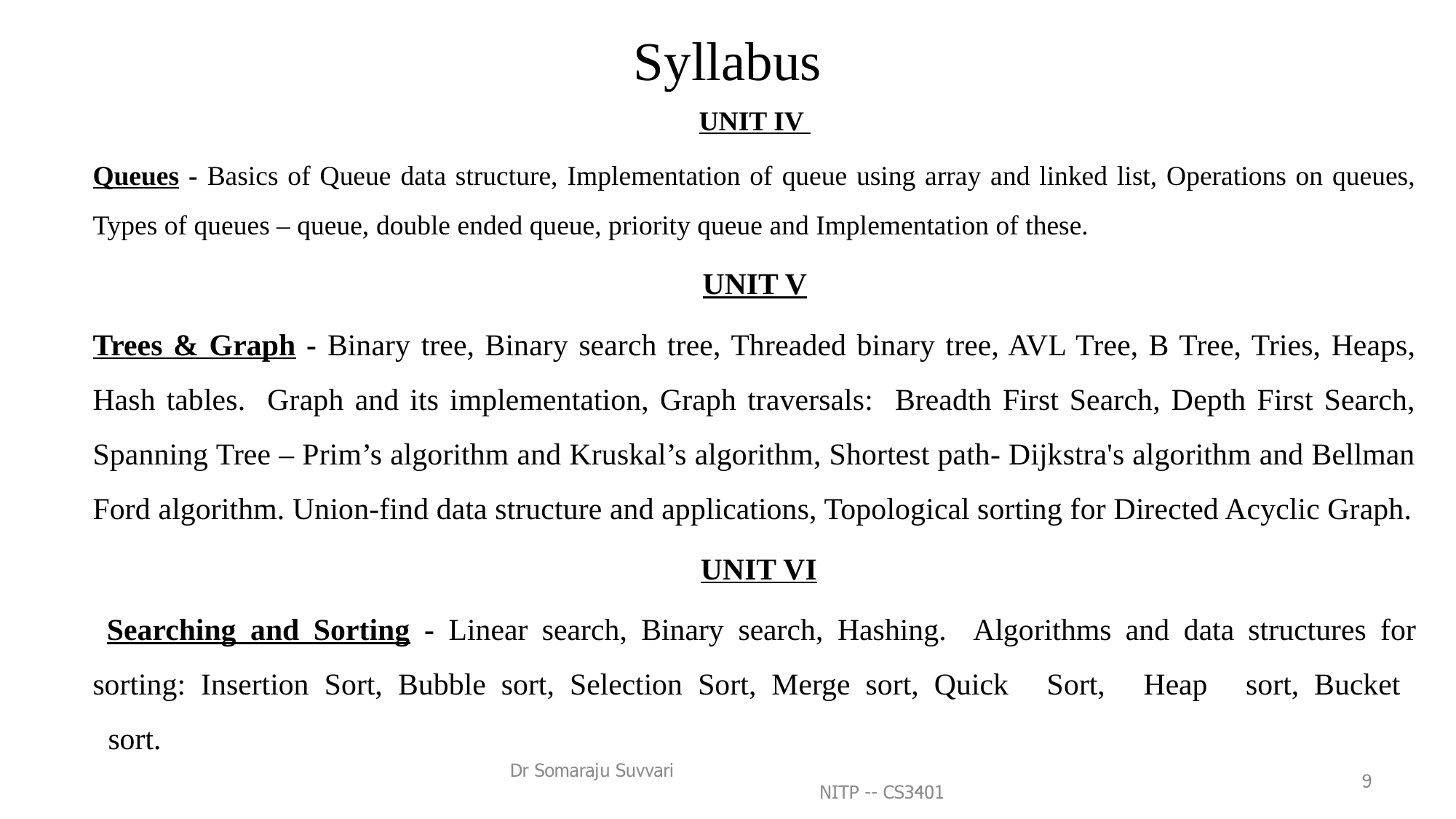

# Syllabus
UNIT IV
Queues - Basics of Queue data structure, Implementation of queue using array and linked list, Operations on queues, Types of queues – queue, double ended queue, priority queue and Implementation of these.
UNIT V
Trees & Graph - Binary tree, Binary search tree, Threaded binary tree, AVL Tree, B Tree, Tries, Heaps, Hash tables.  Graph and its implementation, Graph traversals:  Breadth First Search, Depth First Search, Spanning Tree – Prim’s algorithm and Kruskal’s algorithm, Shortest path- Dijkstra's algorithm and Bellman Ford algorithm. Union-find data structure and applications, Topological sorting for Directed Acyclic Graph.
 UNIT VI
 Searching and Sorting - Linear search, Binary search, Hashing.  Algorithms and data structures for sorting:  Insertion  Sort,  Bubble  sort,  Selection  Sort,  Merge  sort,  Quick     Sort,     Heap     sort,  Bucket     sort.

Dr Somaraju Suvvari                                                                                                        NITP -- CS3401
9